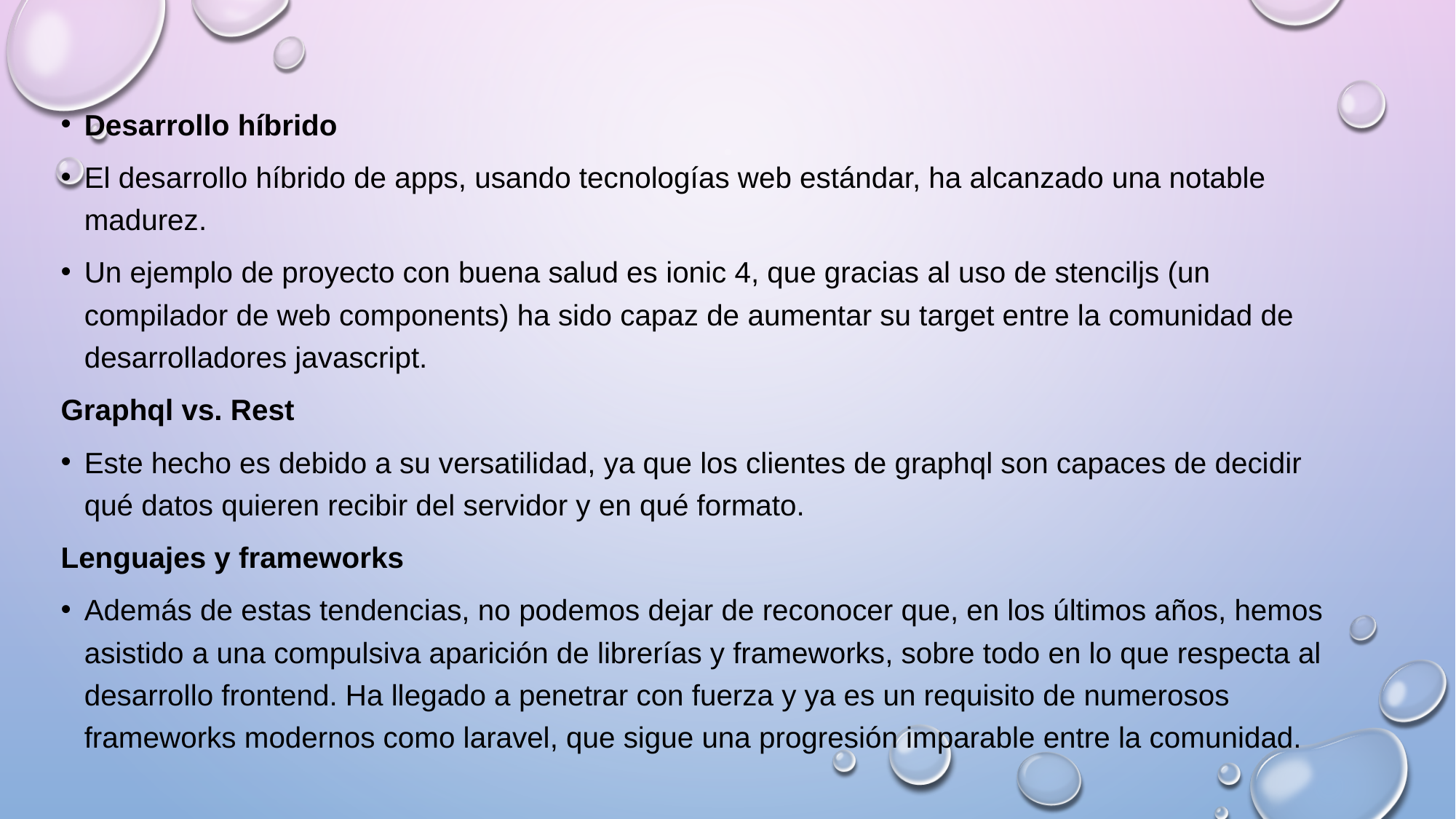

Desarrollo híbrido
El desarrollo híbrido de apps, usando tecnologías web estándar, ha alcanzado una notable madurez.
Un ejemplo de proyecto con buena salud es ionic 4, que gracias al uso de stenciljs (un compilador de web components) ha sido capaz de aumentar su target entre la comunidad de desarrolladores javascript.
Graphql vs. Rest
Este hecho es debido a su versatilidad, ya que los clientes de graphql son capaces de decidir qué datos quieren recibir del servidor y en qué formato.
Lenguajes y frameworks
Además de estas tendencias, no podemos dejar de reconocer que, en los últimos años, hemos asistido a una compulsiva aparición de librerías y frameworks, sobre todo en lo que respecta al desarrollo frontend. Ha llegado a penetrar con fuerza y ya es un requisito de numerosos frameworks modernos como laravel, que sigue una progresión imparable entre la comunidad.